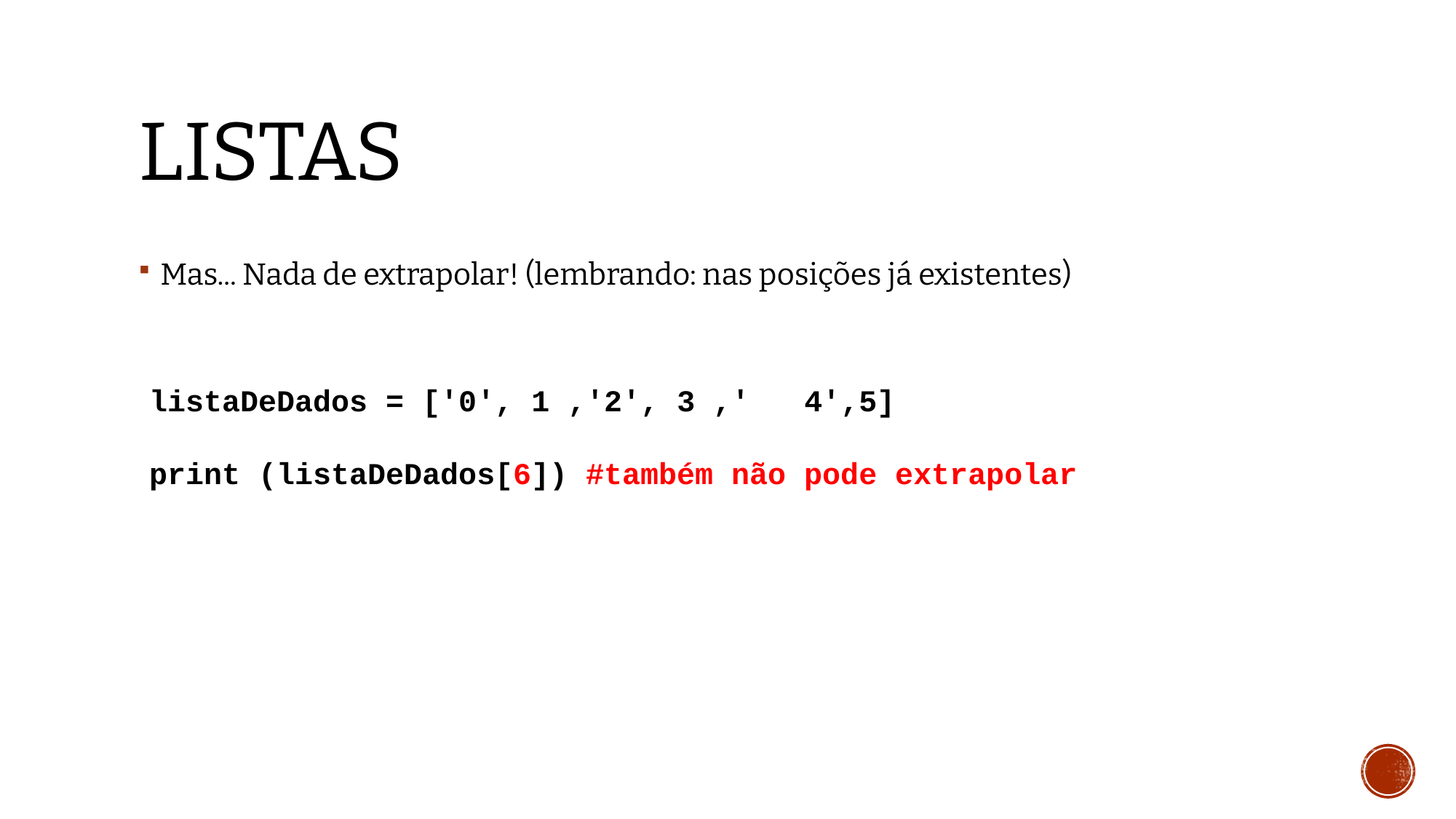

# Listas
Mas... Nada de extrapolar! (lembrando: nas posições já existentes)

listaDeDados = ['0', 1 ,'2', 3 ,'   4',5]

print (listaDeDados[6]) #também não pode extrapolar